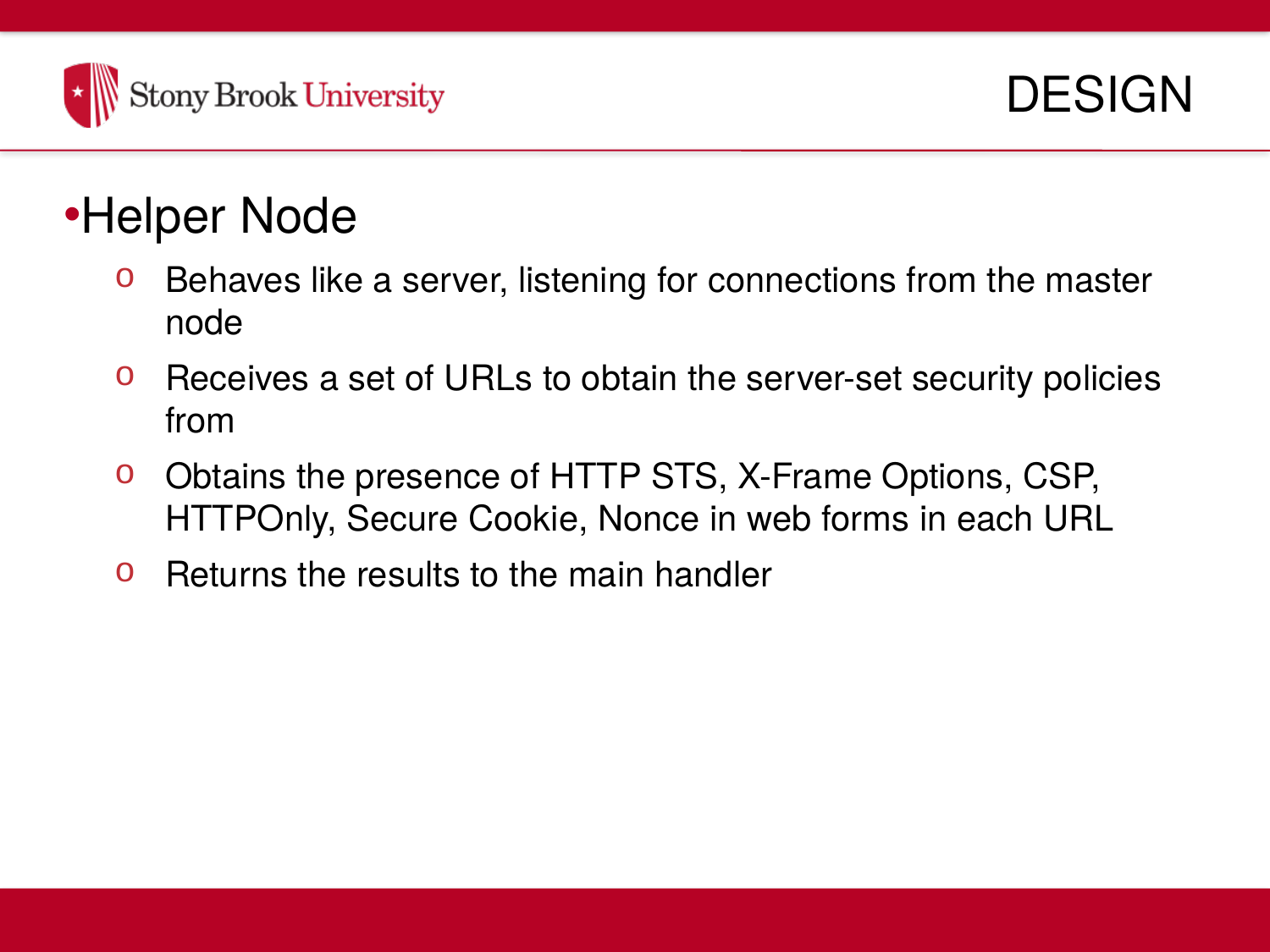

# DESIGN
Helper Node
Behaves like a server, listening for connections from the master node
Receives a set of URLs to obtain the server-set security policies from
Obtains the presence of HTTP STS, X-Frame Options, CSP, HTTPOnly, Secure Cookie, Nonce in web forms in each URL
Returns the results to the main handler